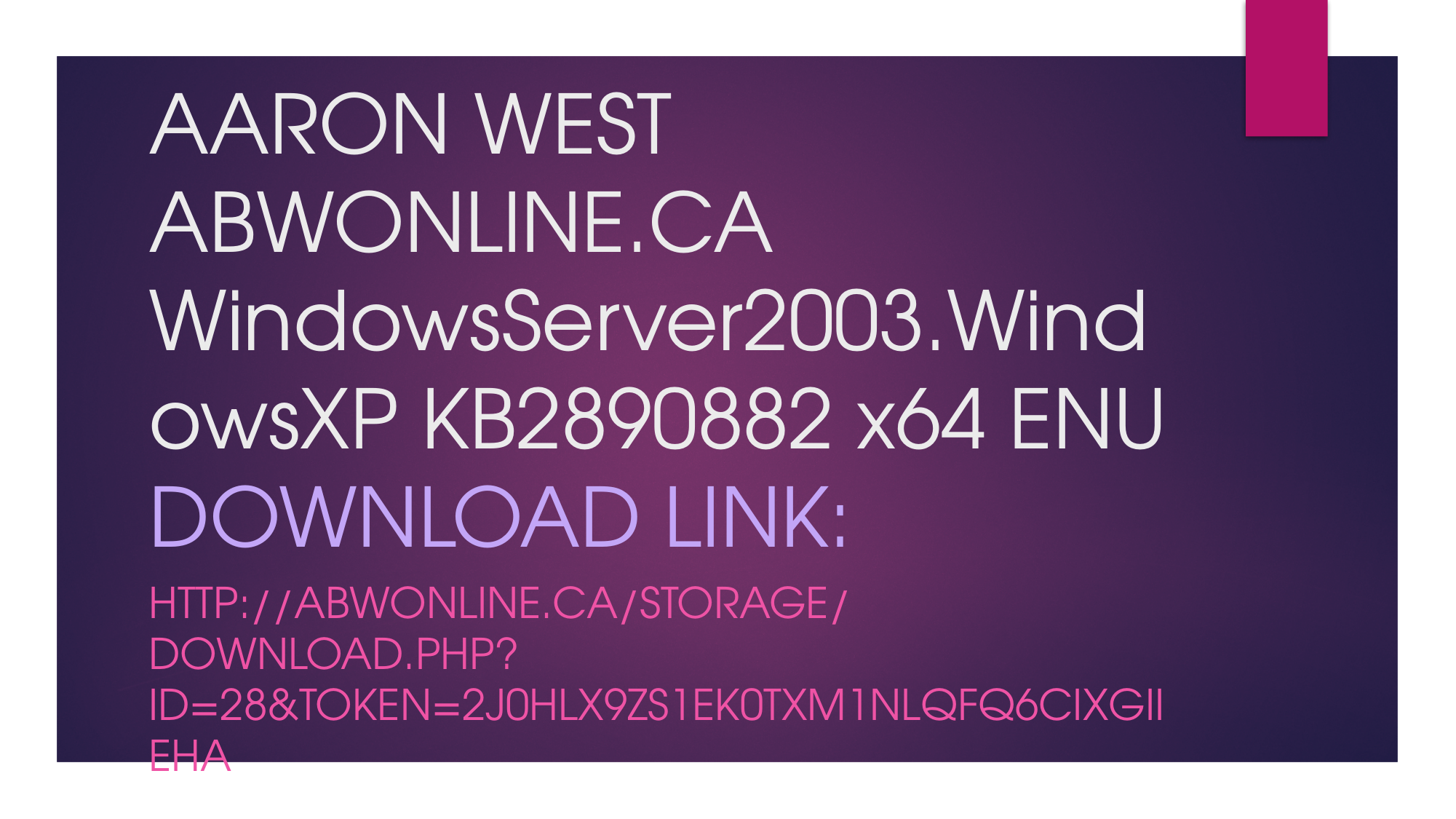

# AARON WEST ABWONLINE.CA WindowsServer2003.WindowsXP KB2890882 x64 ENU DOWNLOAD LINK:
http://abwonline.ca/storage/download.php?id=28&token=2j0HlX9zs1EK0Txm1NLqFq6ciXgiiEha